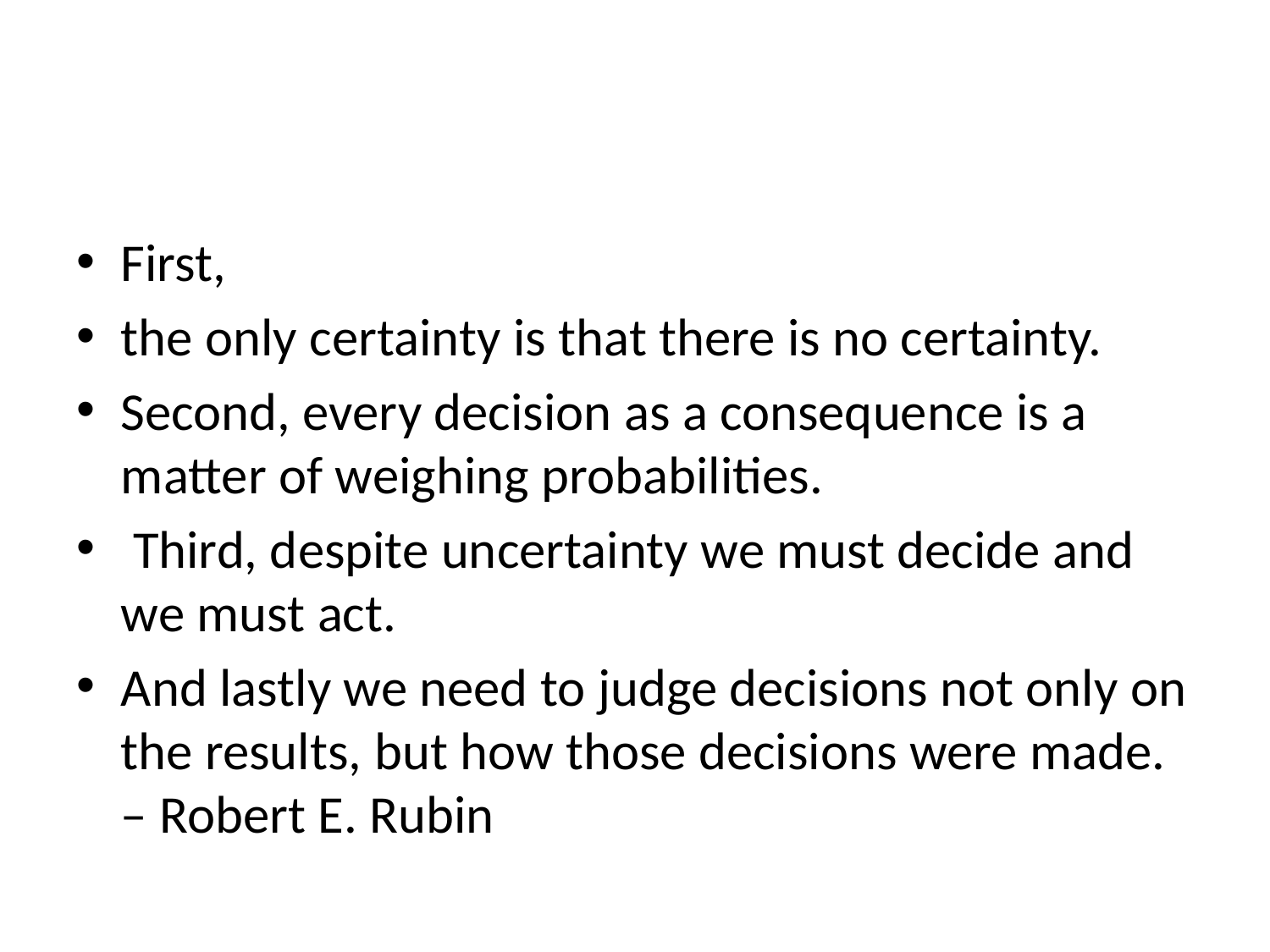

#
First,
the only certainty is that there is no certainty.
Second, every decision as a consequence is a matter of weighing probabilities.
 Third, despite uncertainty we must decide and we must act.
And lastly we need to judge decisions not only on the results, but how those decisions were made. – Robert E. Rubin